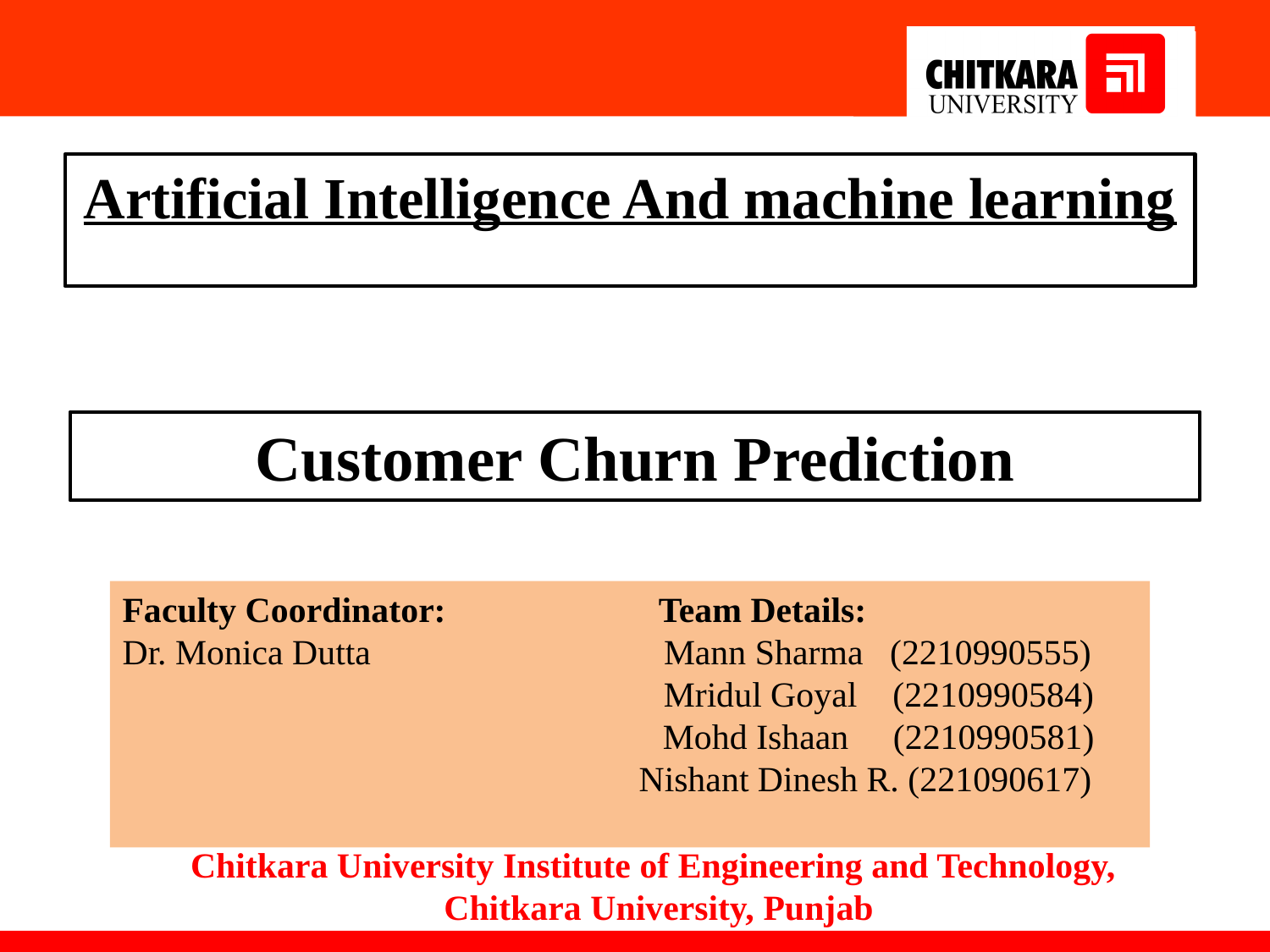

Artificial Intelligence And machine learning
 Customer Churn Prediction
Faculty Coordinator:                        Team Details:
Dr. Monica Dutta                                 Mann Sharma   (2210990555)
                                                        Mridul Goyal    (2210990584)
                                                        Mohd Ishaan     (2210990581)
                                                          Nishant Dinesh R. (221090617)
:

Chitkara University Institute of Engineering and Technology,
Chitkara University, Punjab